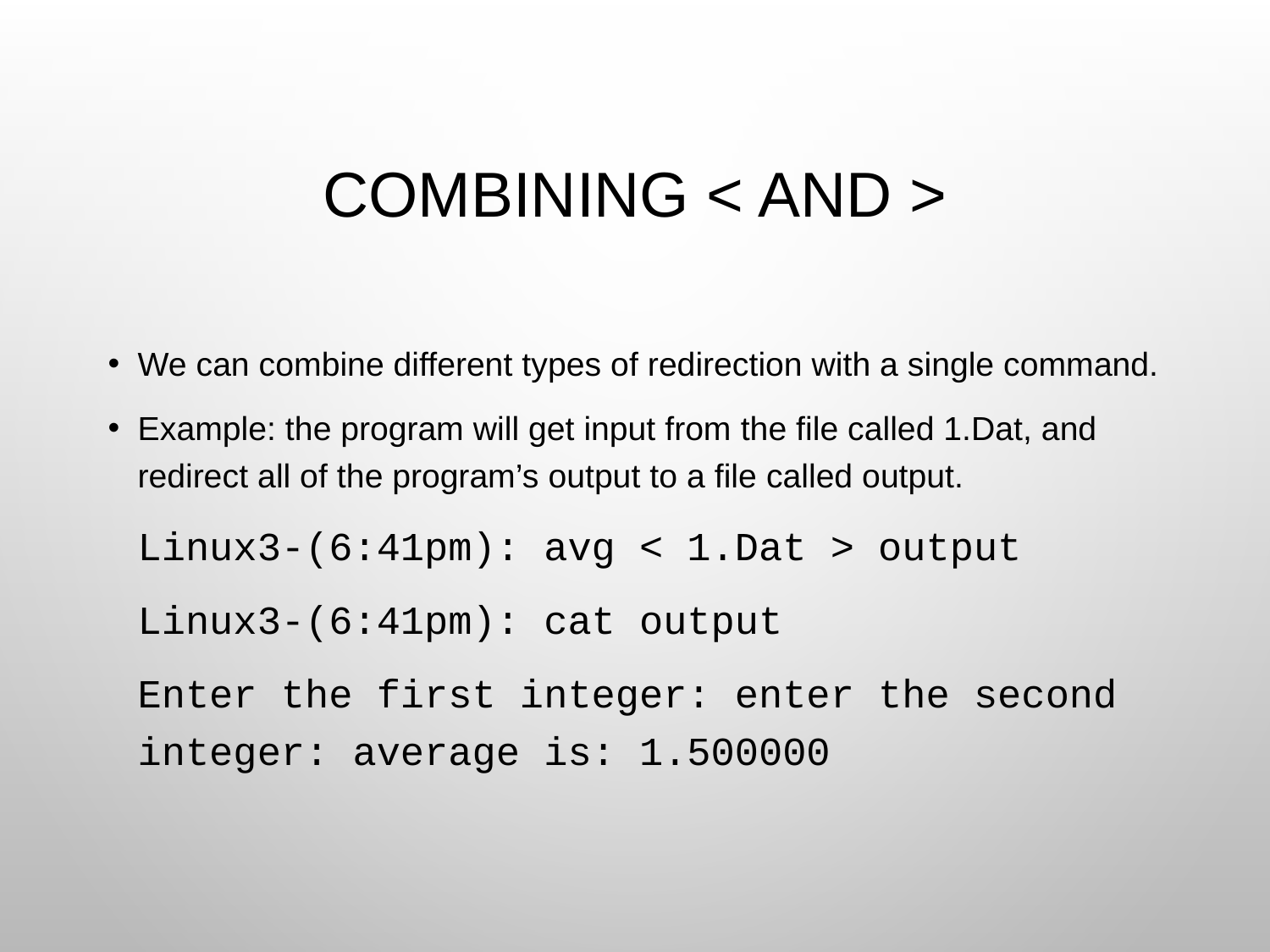

# Combining < and >
We can combine different types of redirection with a single command.
Example: the program will get input from the file called 1.Dat, and redirect all of the program’s output to a file called output.
	Linux3-(6:41pm): avg < 1.Dat > output
	Linux3-(6:41pm): cat output
	Enter the first integer: enter the second integer: average is: 1.500000